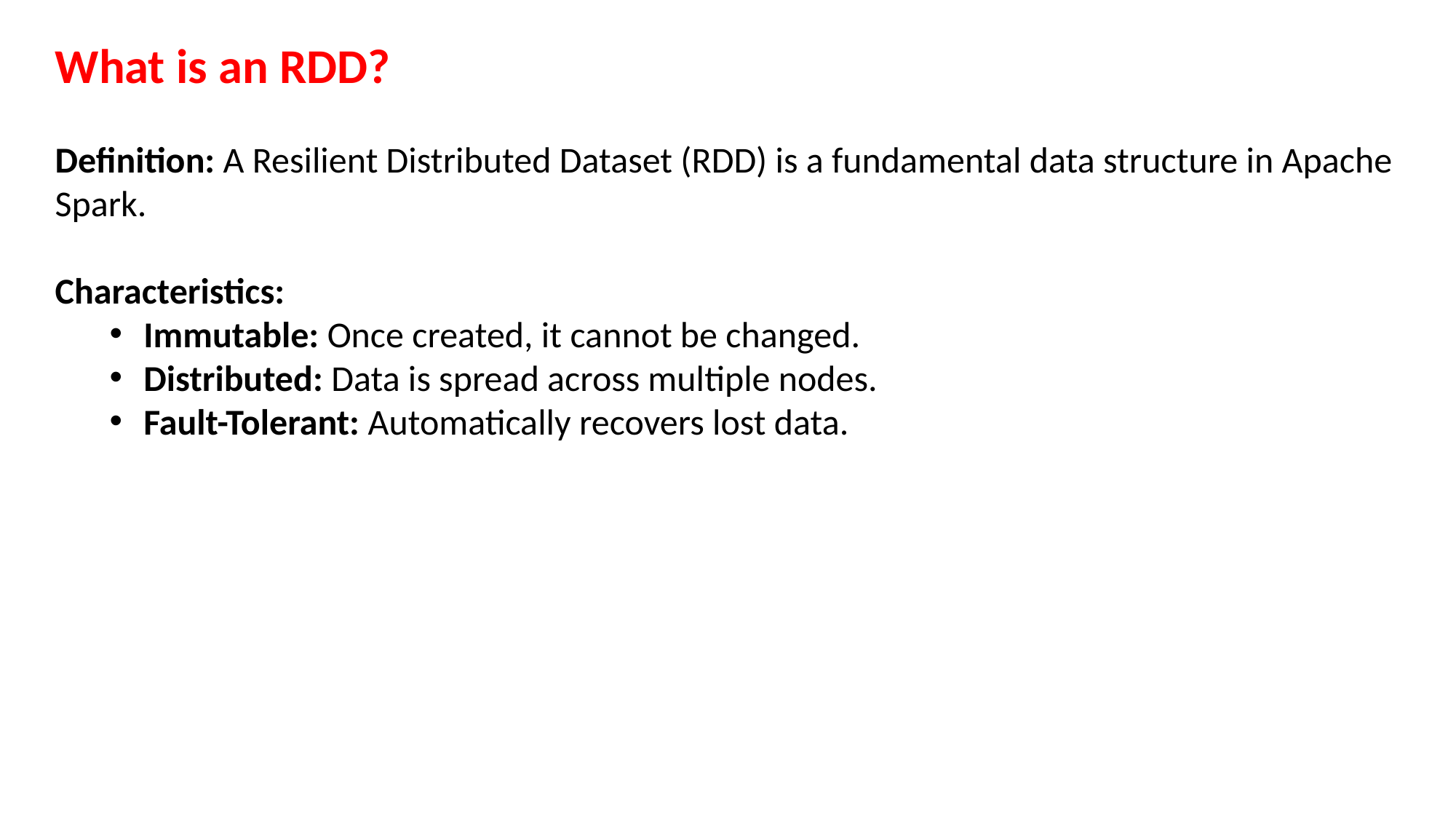

What is an RDD?

Definition: A Resilient Distributed Dataset (RDD) is a fundamental data structure in Apache Spark.

Characteristics:
Immutable: Once created, it cannot be changed.
Distributed: Data is spread across multiple nodes.
Fault-Tolerant: Automatically recovers lost data.